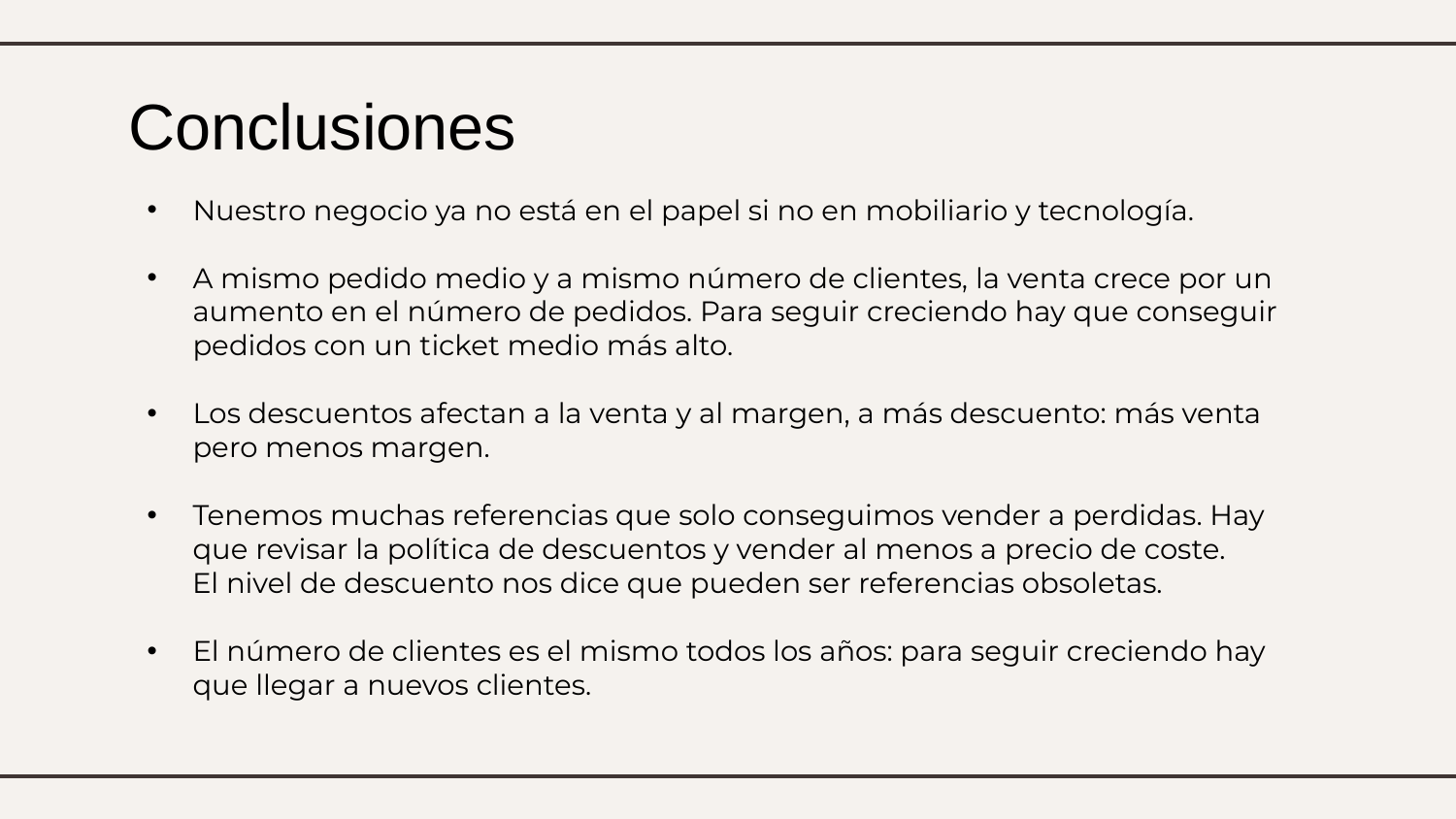

# Conclusiones
Nuestro negocio ya no está en el papel si no en mobiliario y tecnología.

A mismo pedido medio y a mismo número de clientes, la venta crece por un aumento en el número de pedidos. Para seguir creciendo hay que conseguir pedidos con un ticket medio más alto.

Los descuentos afectan a la venta y al margen, a más descuento: más venta pero menos margen.

Tenemos muchas referencias que solo conseguimos vender a perdidas. Hay que revisar la política de descuentos y vender al menos a precio de coste.
      El nivel de descuento nos dice que pueden ser referencias obsoletas.

El número de clientes es el mismo todos los años: para seguir creciendo hay que llegar a nuevos clientes.